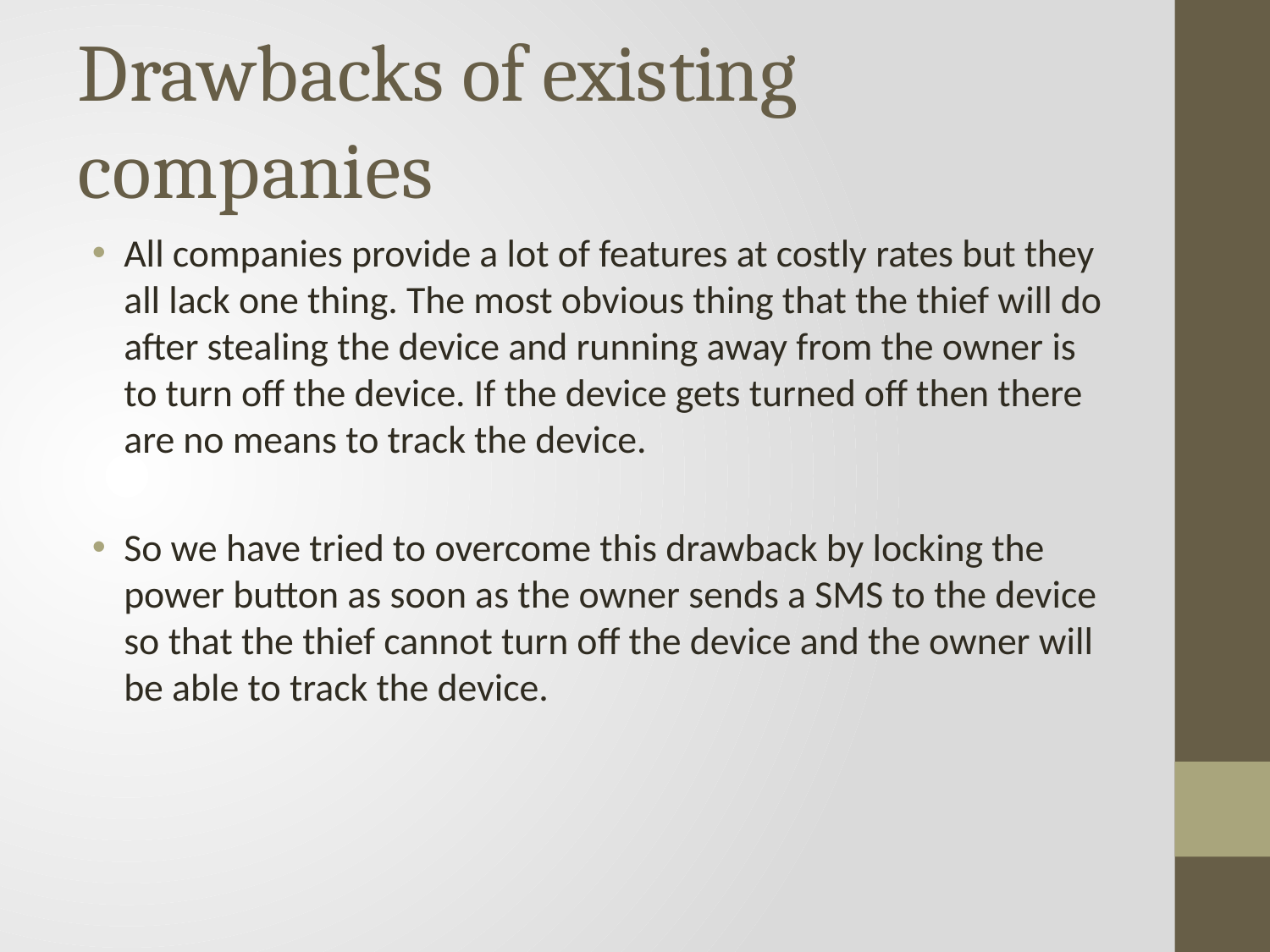

# Drawbacks of existing companies
All companies provide a lot of features at costly rates but they all lack one thing. The most obvious thing that the thief will do after stealing the device and running away from the owner is to turn off the device. If the device gets turned off then there are no means to track the device.

So we have tried to overcome this drawback by locking the power button as soon as the owner sends a SMS to the device so that the thief cannot turn off the device and the owner will be able to track the device.